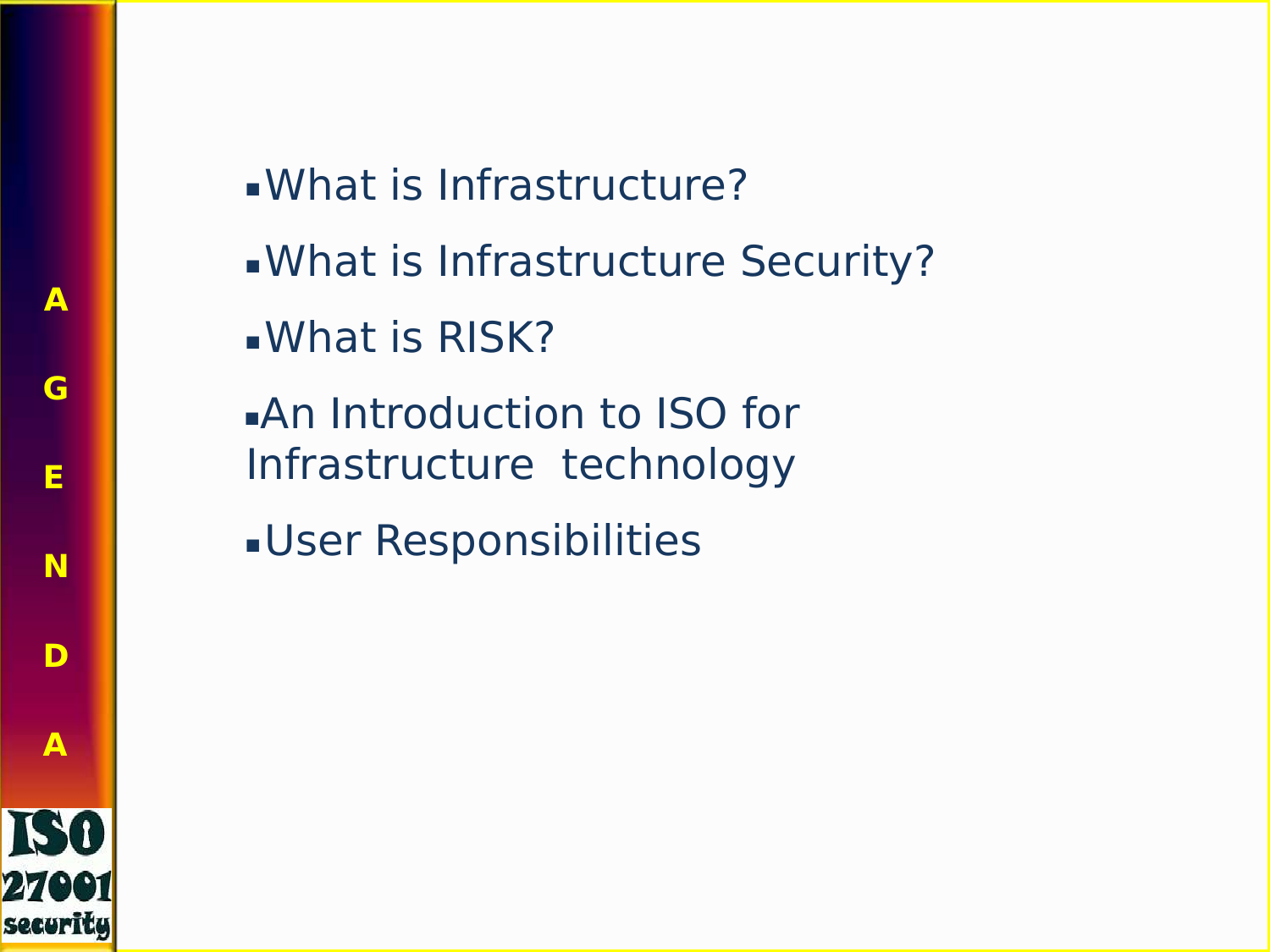

What is Infrastructure?
What is Infrastructure Security?
What is RISK?
An Introduction to ISO for Infrastructure  technology
User Responsibilities
A  G  E  N  D  A